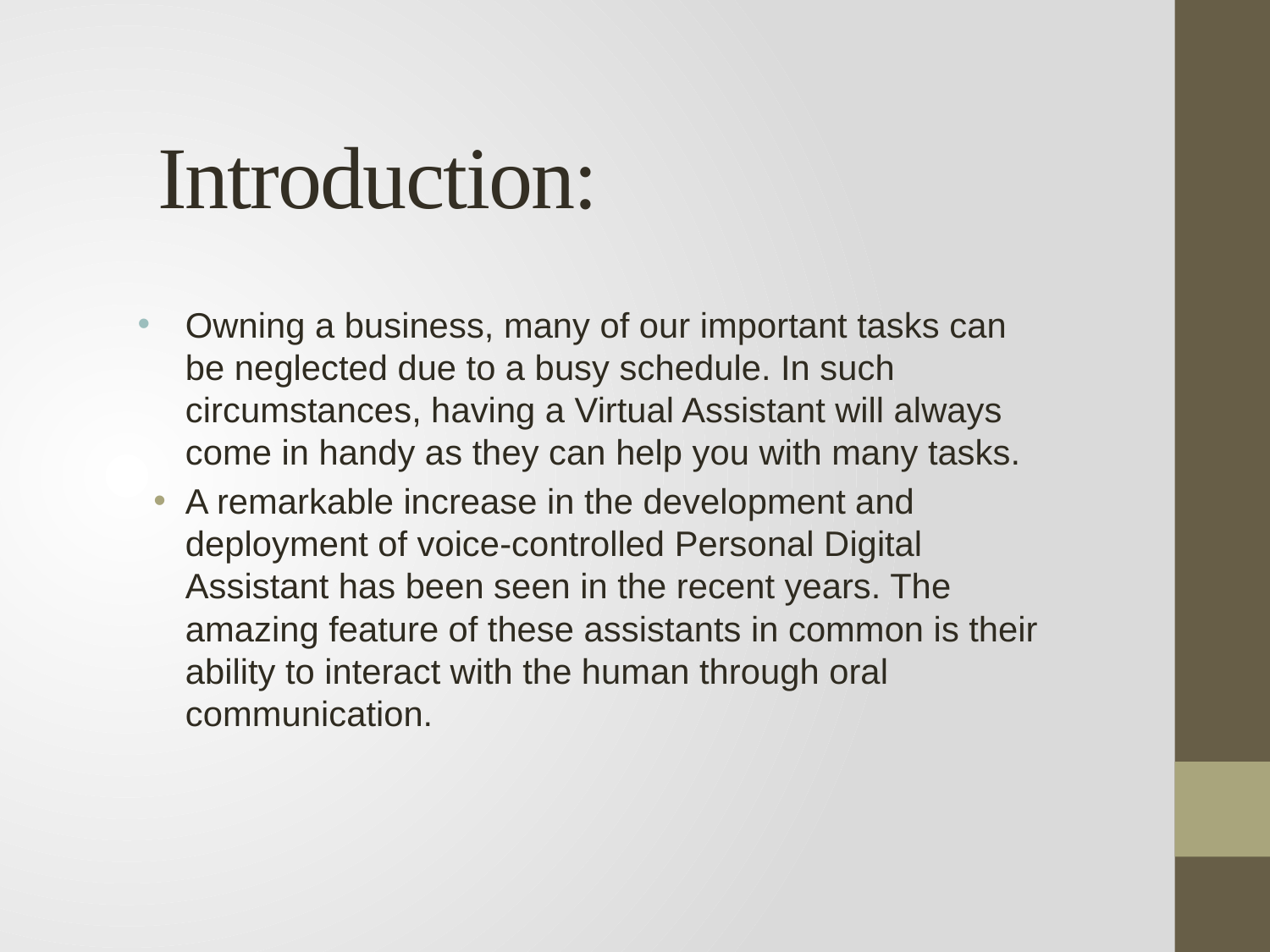

# Introduction:
Owning a business, many of our important tasks can be neglected due to a busy schedule. In such circumstances, having a Virtual Assistant will always come in handy as they can help you with many tasks.
A remarkable increase in the development and deployment of voice-controlled Personal Digital Assistant has been seen in the recent years. The amazing feature of these assistants in common is their ability to interact with the human through oral communication.